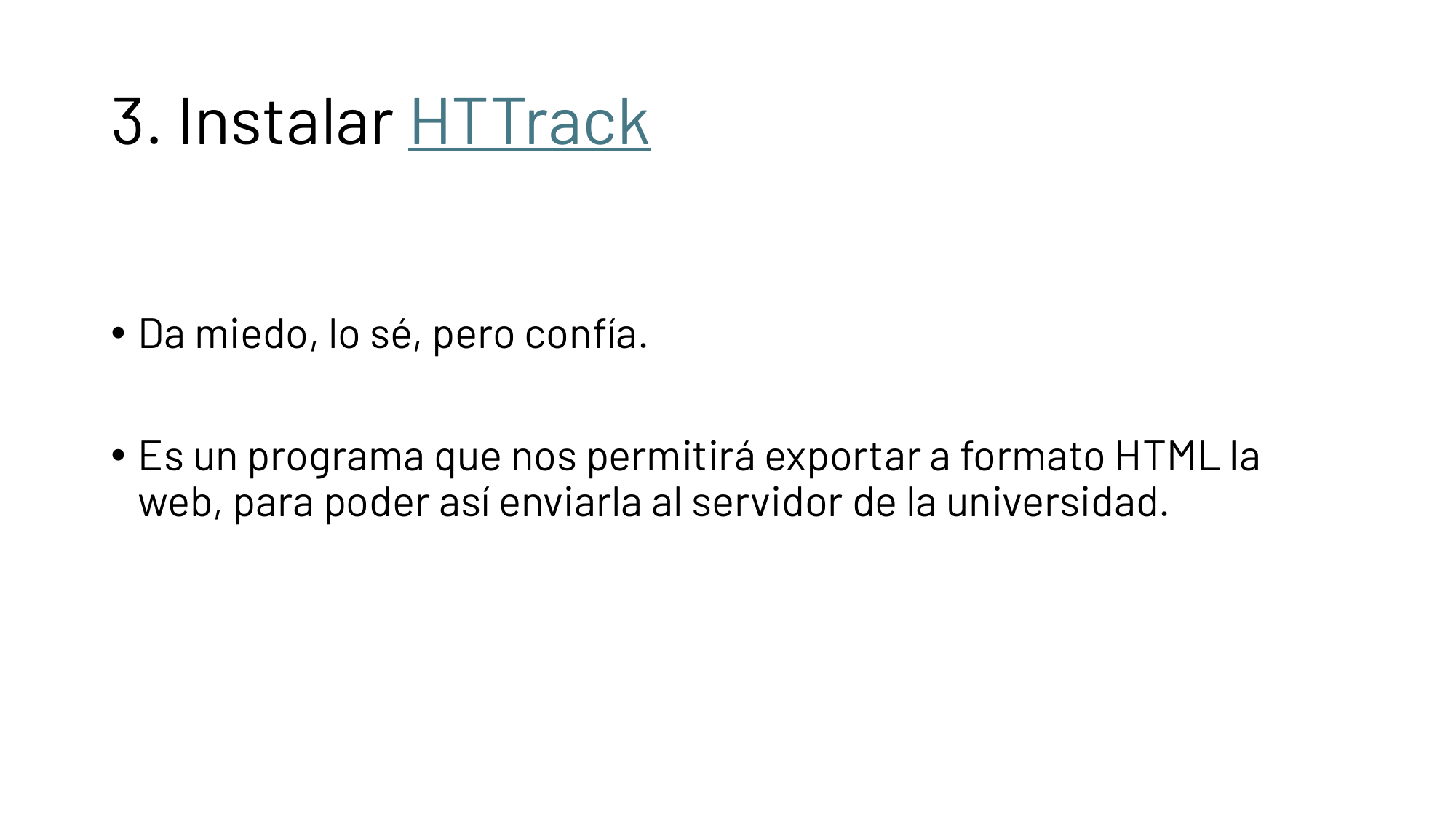

# 3. Instalar HTTrack
Da miedo, lo sé, pero confía.

Es un programa que nos permitirá exportar a formato HTML la web, para poder así enviarla al servidor de la universidad.